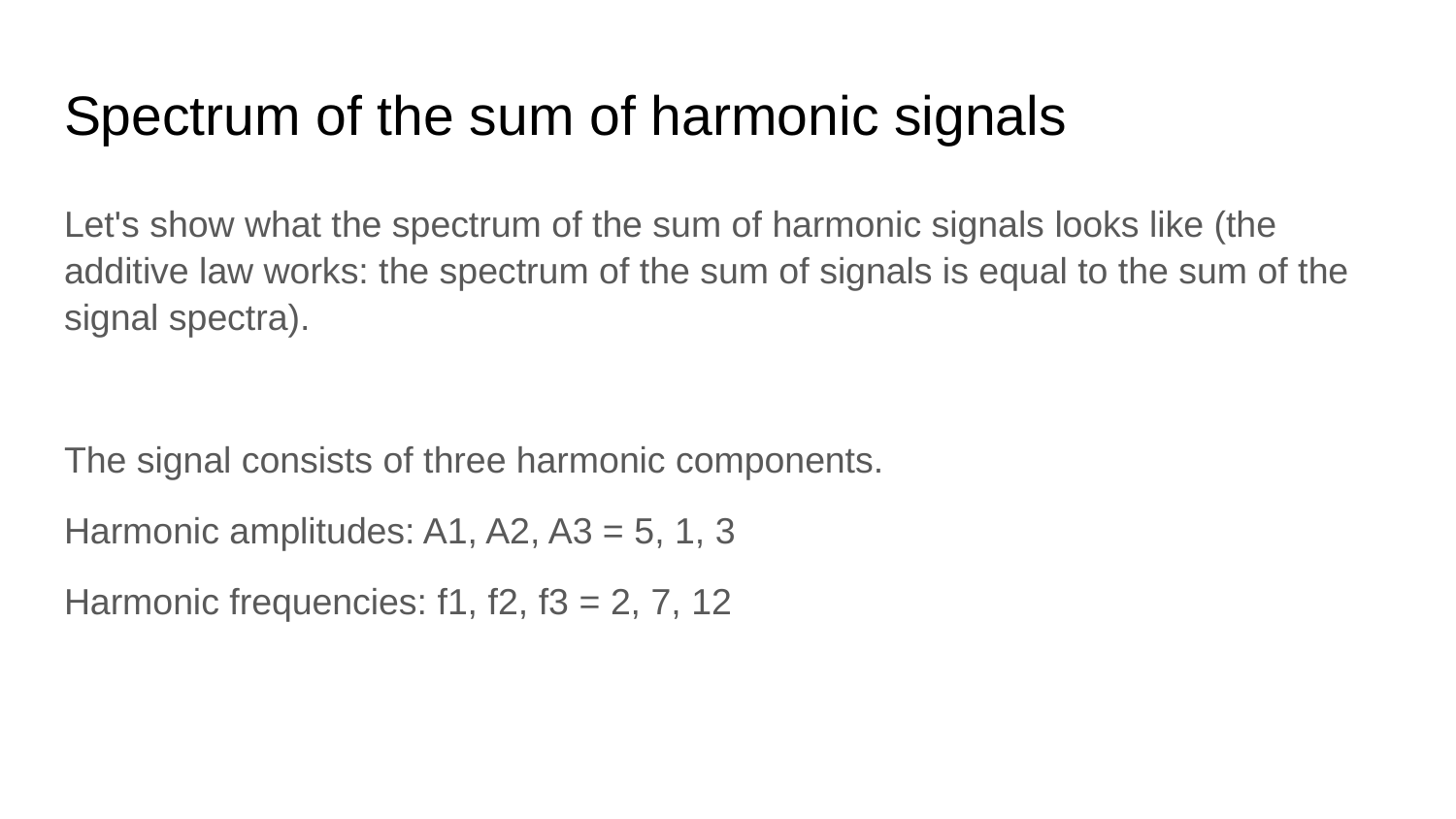

# Spectrum of the sum of harmonic signals
Let's show what the spectrum of the sum of harmonic signals looks like (the additive law works: the spectrum of the sum of signals is equal to the sum of the signal spectra).

The signal consists of three harmonic components.
Harmonic amplitudes: A1, A2, A3 = 5, 1, 3
Harmonic frequencies: f1, f2, f3 = 2, 7, 12